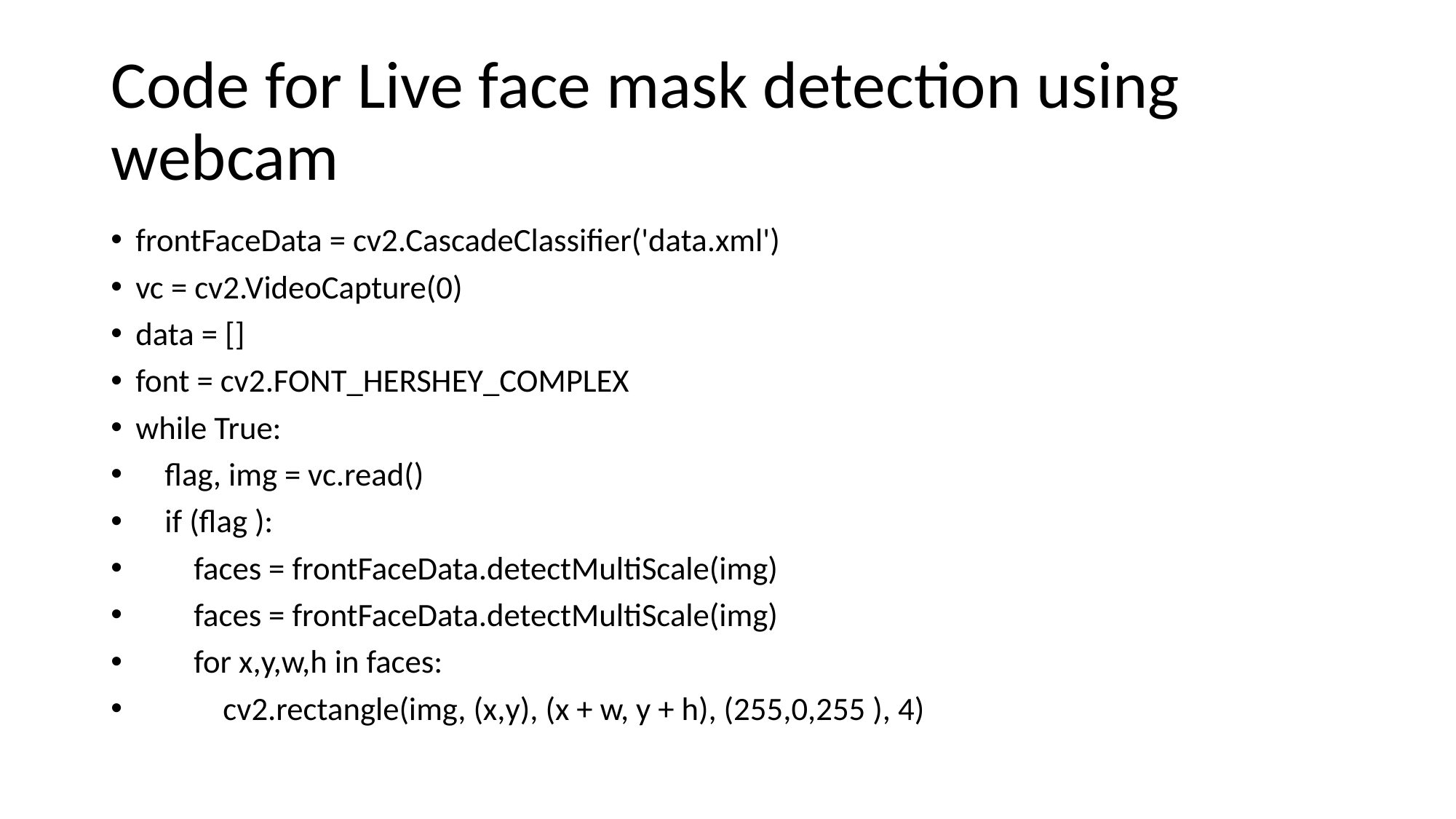

# Code for Live face mask detection using webcam
frontFaceData = cv2.CascadeClassifier('data.xml')
vc = cv2.VideoCapture(0)
data = []
font = cv2.FONT_HERSHEY_COMPLEX
while True:
    flag, img = vc.read()
    if (flag ):
        faces = frontFaceData.detectMultiScale(img)
        faces = frontFaceData.detectMultiScale(img)
        for x,y,w,h in faces:
            cv2.rectangle(img, (x,y), (x + w, y + h), (255,0,255 ), 4)